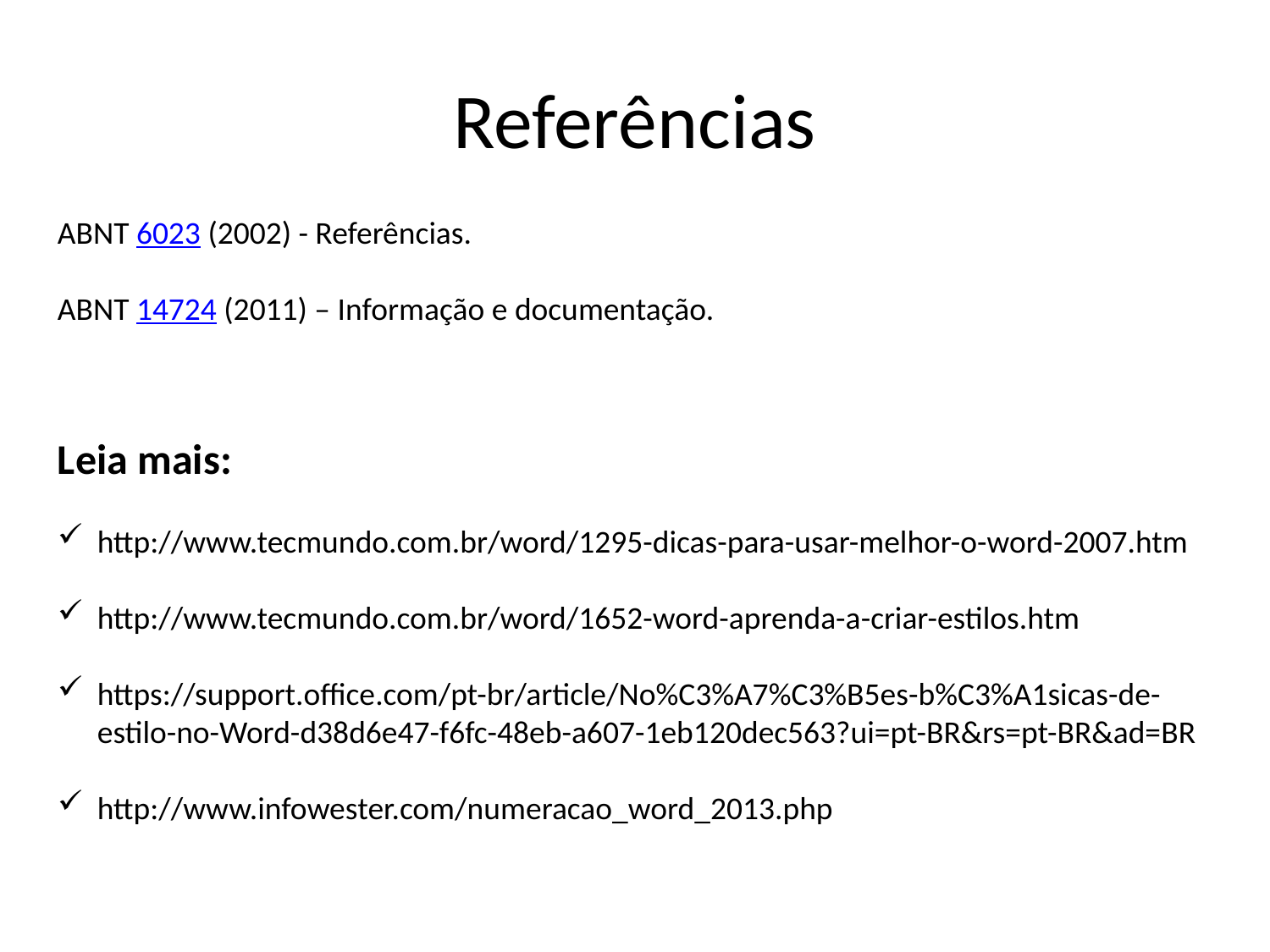

# Referências
ABNT 6023 (2002) - Referências.

ABNT 14724 (2011) – Informação e documentação.

Leia mais:

http://www.tecmundo.com.br/word/1295-dicas-para-usar-melhor-o-word-2007.htm

http://www.tecmundo.com.br/word/1652-word-aprenda-a-criar-estilos.htm

https://support.office.com/pt-br/article/No%C3%A7%C3%B5es-b%C3%A1sicas-de-estilo-no-Word-d38d6e47-f6fc-48eb-a607-1eb120dec563?ui=pt-BR&rs=pt-BR&ad=BR

http://www.infowester.com/numeracao_word_2013.php